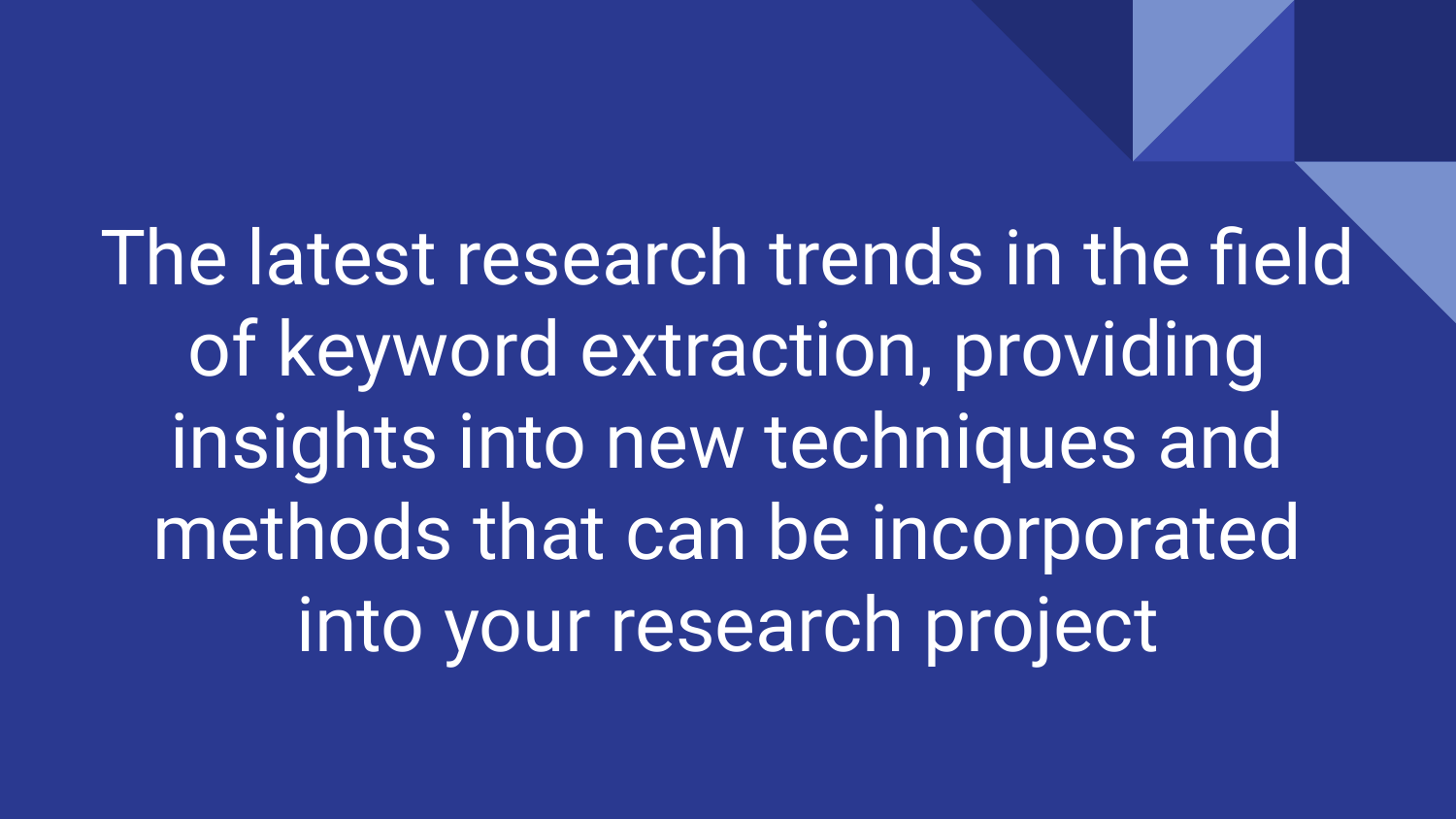

# The latest research trends in the field of keyword extraction, providing insights into new techniques and methods that can be incorporated into your research project